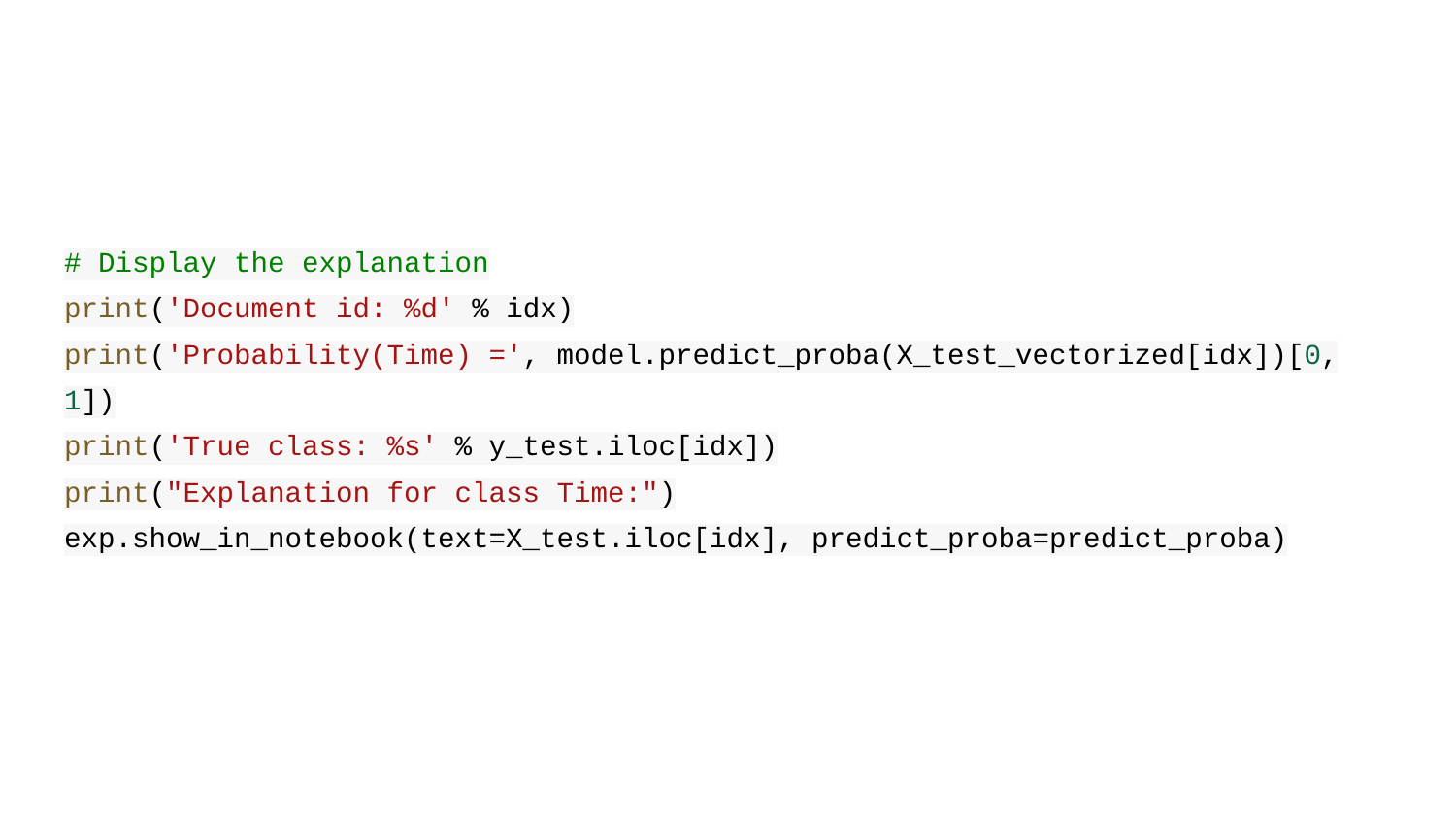

# Display the explanation
print('Document id: %d' % idx)
print('Probability(Time) =', model.predict_proba(X_test_vectorized[idx])[0, 1])
print('True class: %s' % y_test.iloc[idx])
print("Explanation for class Time:")
exp.show_in_notebook(text=X_test.iloc[idx], predict_proba=predict_proba)